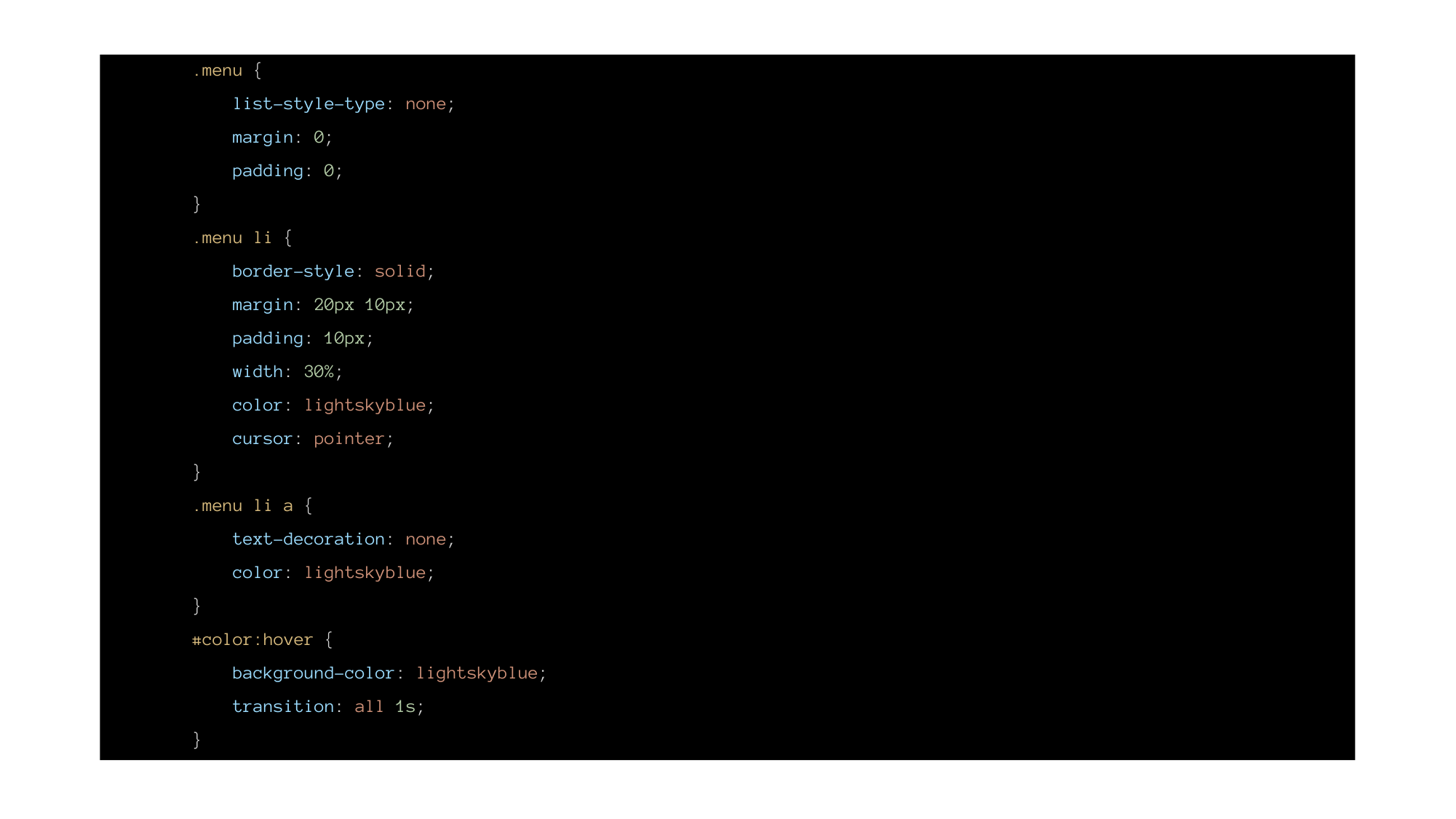

.menu {
            list-style-type: none;
            margin: 0;
            padding: 0;
        }
        .menu li {
            border-style: solid;
            margin: 20px 10px;
            padding: 10px;
            width: 30%;
            color: lightskyblue;
            cursor: pointer;
        }
        .menu li a {
            text-decoration: none;
            color: lightskyblue;
        }
        #color:hover {
            background-color: lightskyblue;
            transition: all 1s;
        }